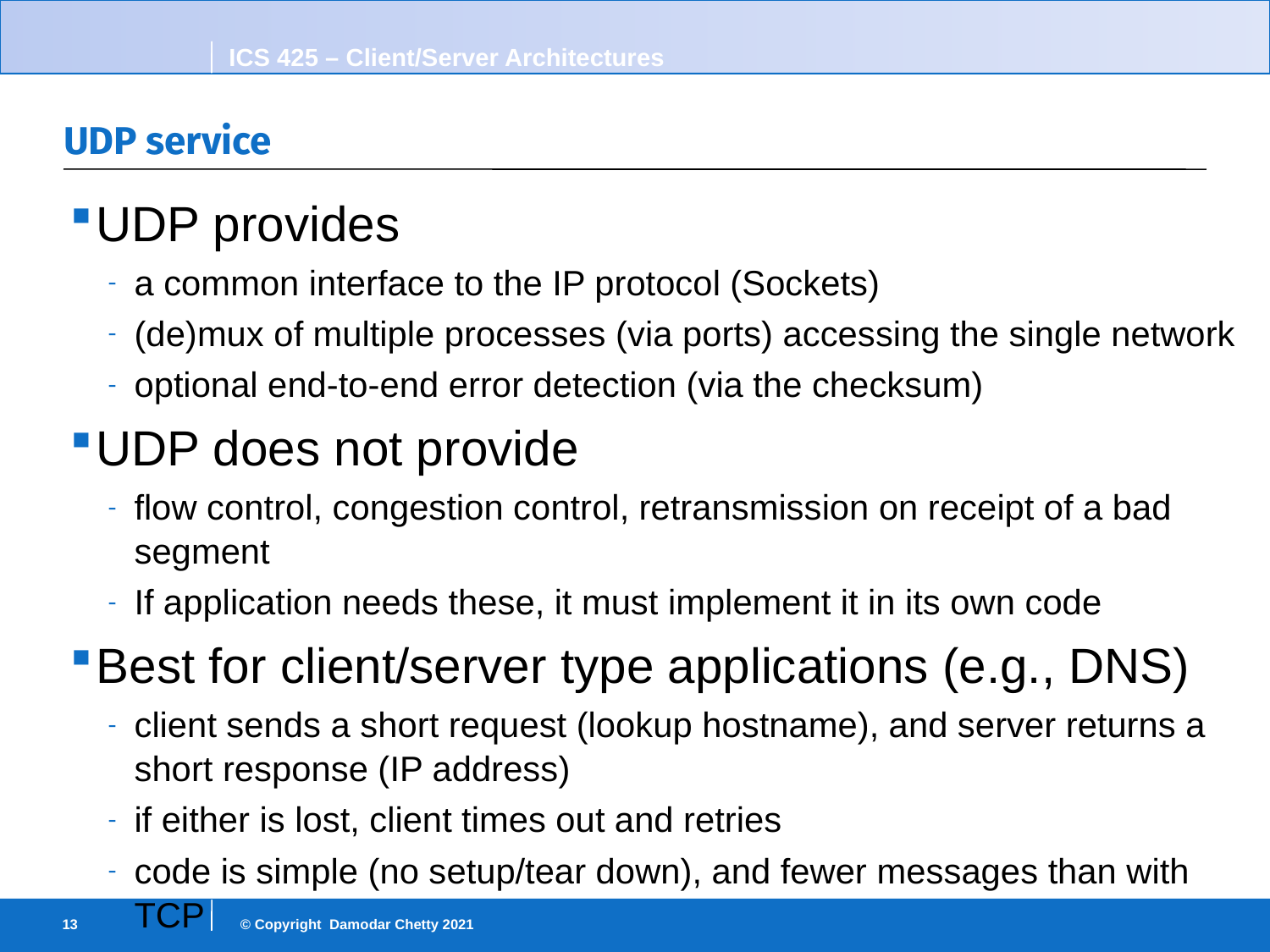

# UDP service
UDP provides
a common interface to the IP protocol (Sockets)
(de)mux of multiple processes (via ports) accessing the single network
optional end-to-end error detection (via the checksum)
UDP does not provide
flow control, congestion control, retransmission on receipt of a bad segment
If application needs these, it must implement it in its own code
Best for client/server type applications (e.g., DNS)
client sends a short request (lookup hostname), and server returns a short response (IP address)
if either is lost, client times out and retries
code is simple (no setup/tear down), and fewer messages than with TCP

13